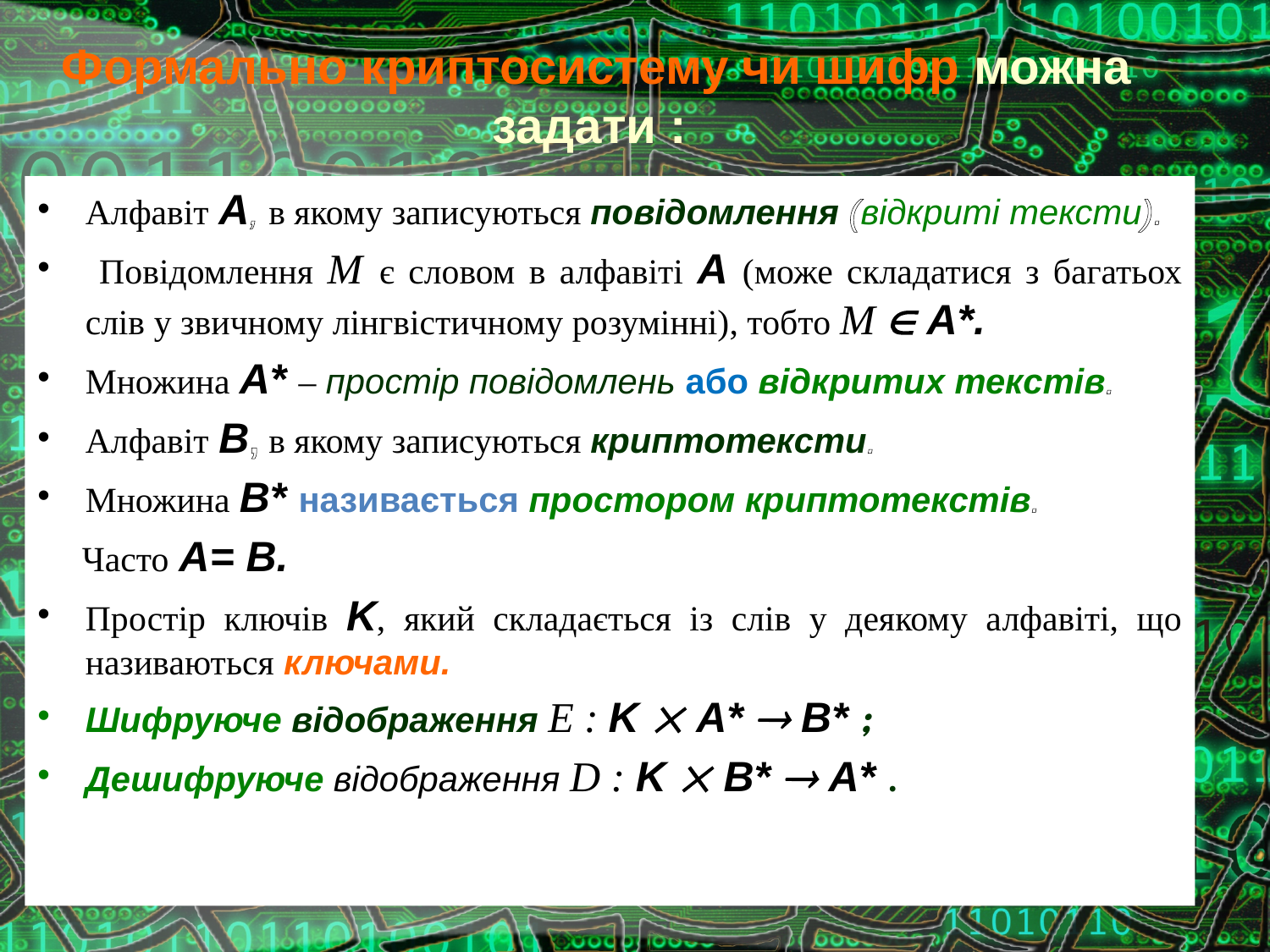

# Формально криптосистему чи шифр можна задати :
Алфавіт А, в якому записуються повідомлення (відкриті тексти).
 Повідомлення М є словом в алфавіті А (може складатися з багатьох слів у звичному лінгвістичному розумінні), тобто М ∈ А*.
Множина А* – простір повідомлень або відкритих текстів.
Алфавіт В, в якому записуються криптотексти.
Множина В* називається простором криптотекстів.
     Часто А= В.
Простір ключів K, який складається із слів у деякому алфавіті, що називаються ключами.
Шифруюче відображення E : K × А* → B* ;
Дешифруюче відображення D : K × B* → A* .